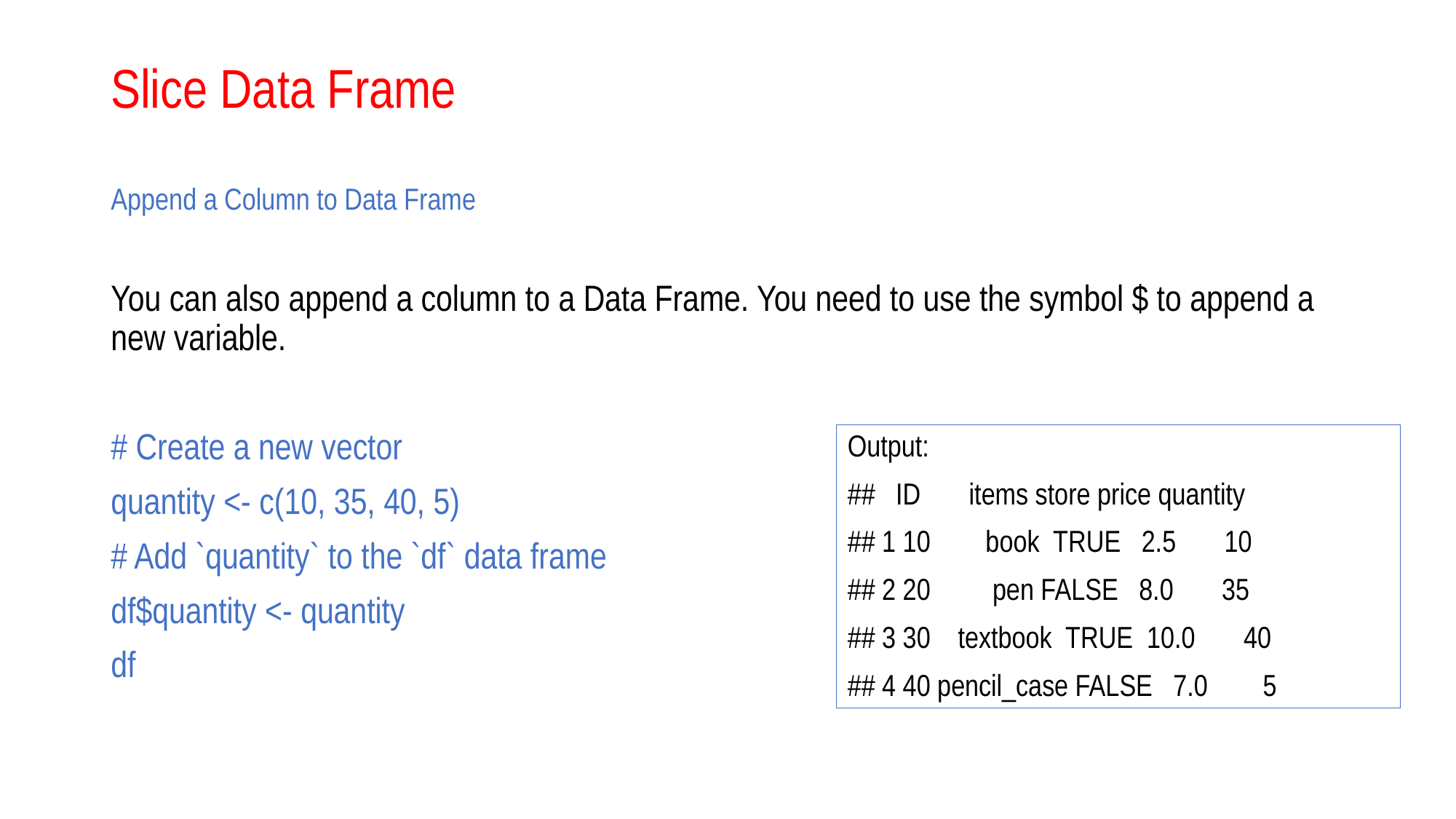

# Slice Data Frame
Append a Column to Data Frame

You can also append a column to a Data Frame. You need to use the symbol $ to append a new variable.

# Create a new vector
quantity <- c(10, 35, 40, 5)
# Add `quantity` to the `df` data frame
df$quantity <- quantity
df

Output:
##   ID       items store price quantity
## 1 10        book  TRUE   2.5       10
## 2 20         pen FALSE   8.0       35
## 3 30    textbook  TRUE  10.0       40
## 4 40 pencil_case FALSE   7.0        5